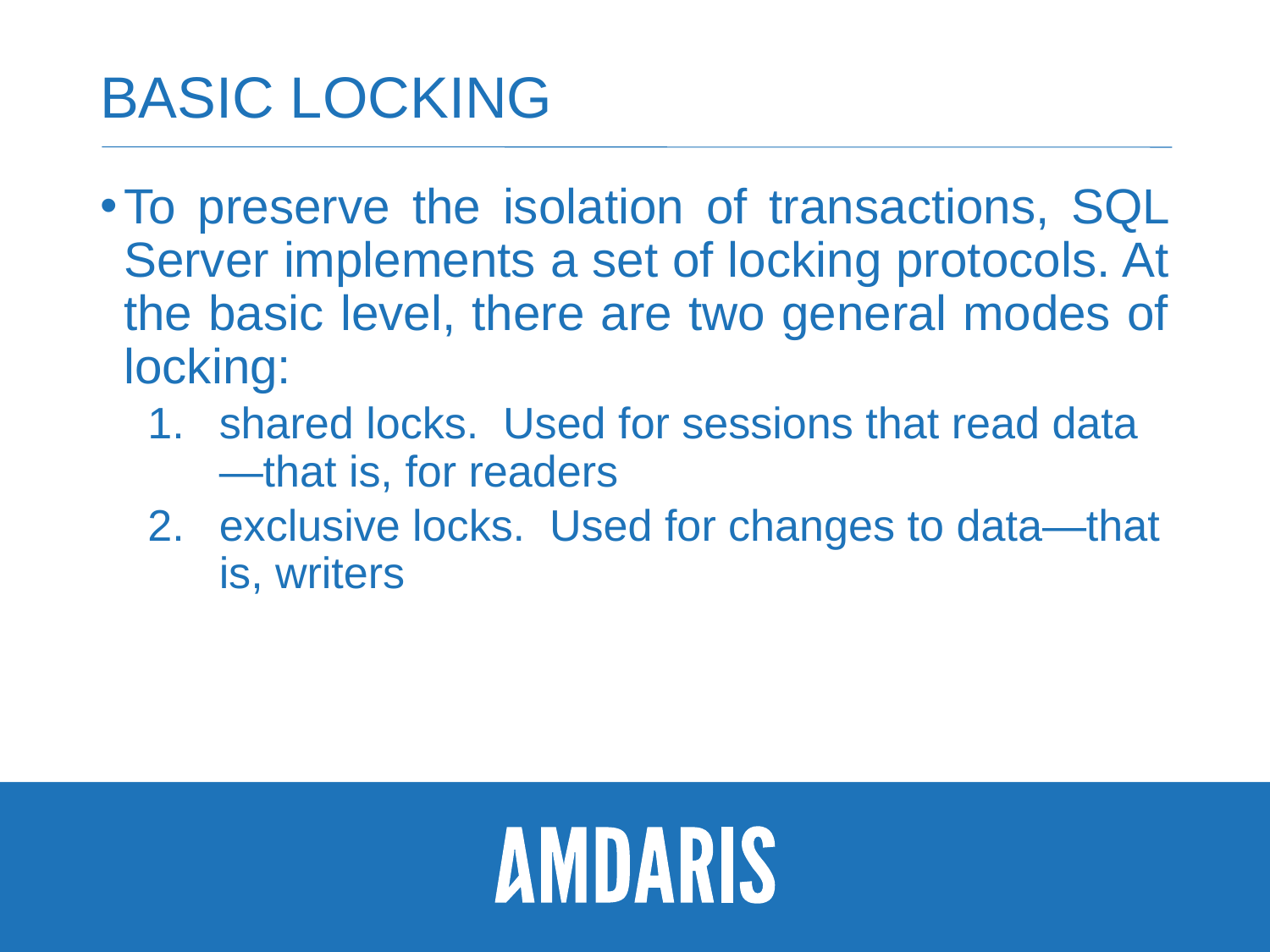

# Basic Locking
To preserve the isolation of transactions, SQL Server implements a set of locking protocols. At the basic level, there are two general modes of locking:
shared locks.  Used for sessions that read data—that is, for readers
exclusive locks.  Used for changes to data—that is, writers